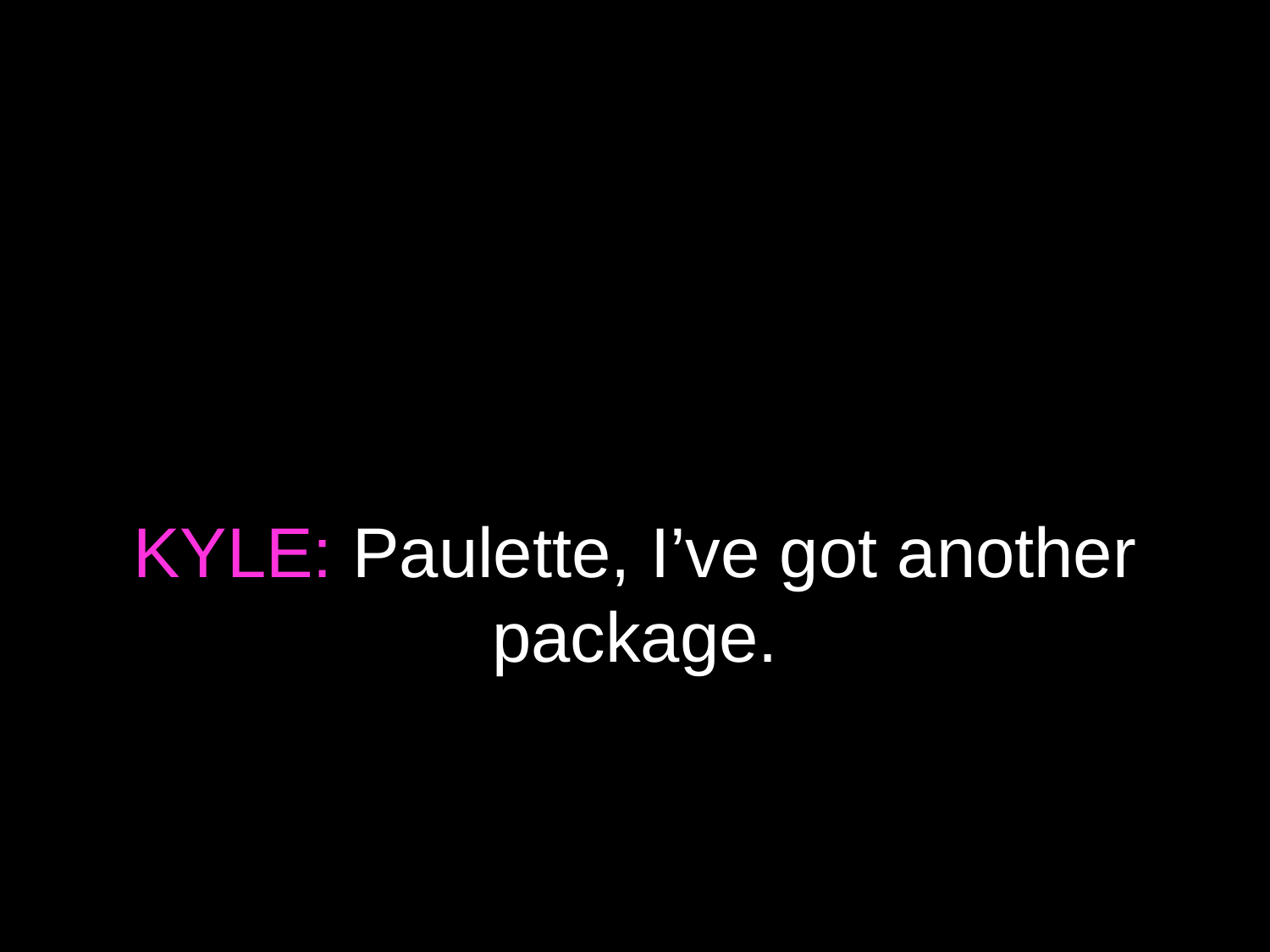

# KYLE: Paulette, I’ve got another package.